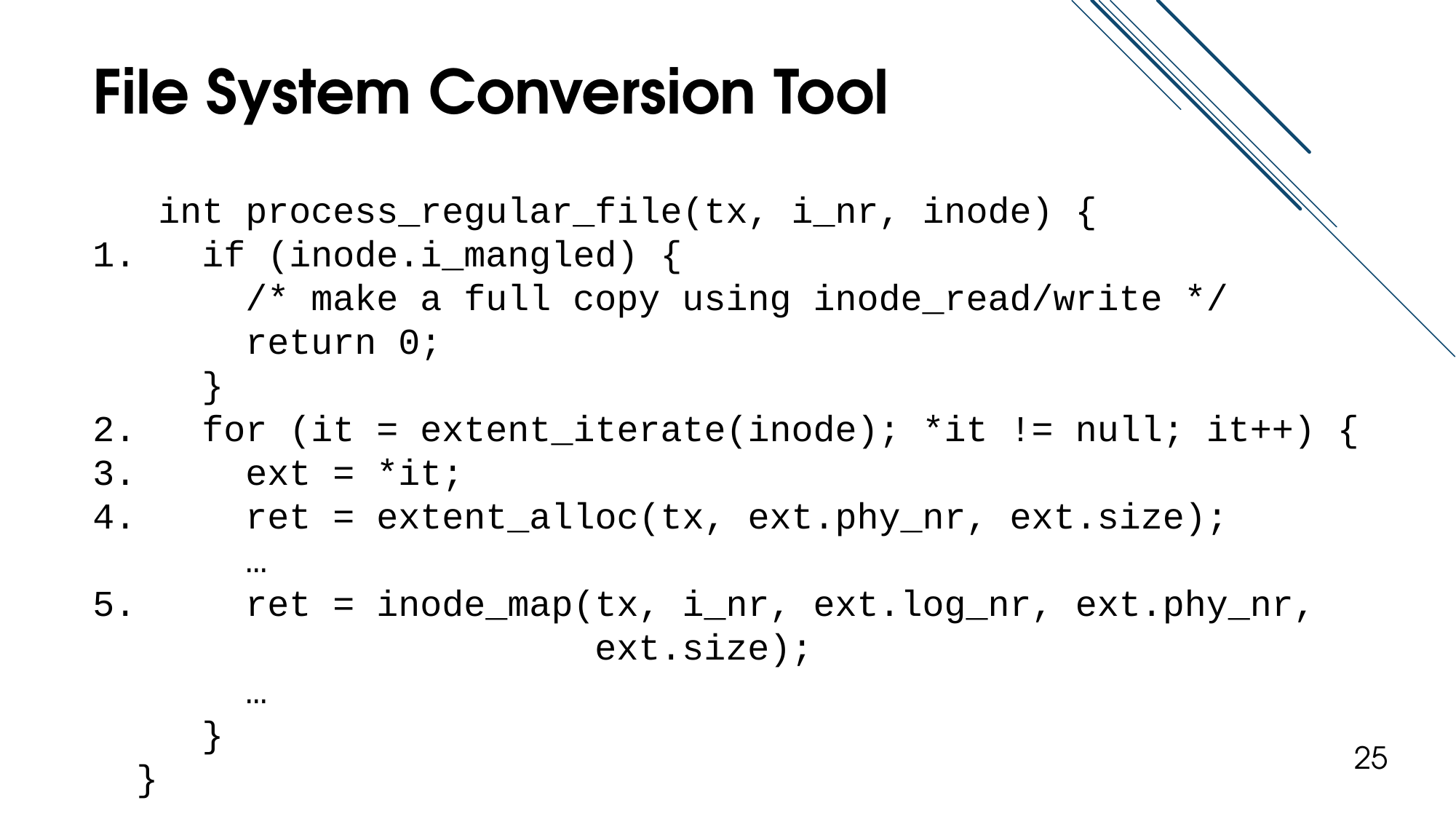

# File System Conversion Tool
   int process_regular_file(tx, i_nr, inode) {
1.   if (inode.i_mangled) {
       /* make a full copy using inode_read/write */
       return 0;
     }
2.   for (it = extent_iterate(inode); *it != null; it++) {
3.     ext = *it;
4.     ret = extent_alloc(tx, ext.phy_nr, ext.size);
       …
5.     ret = inode_map(tx, i_nr, ext.log_nr, ext.phy_nr,
                       ext.size);
       …
     }
  }
25